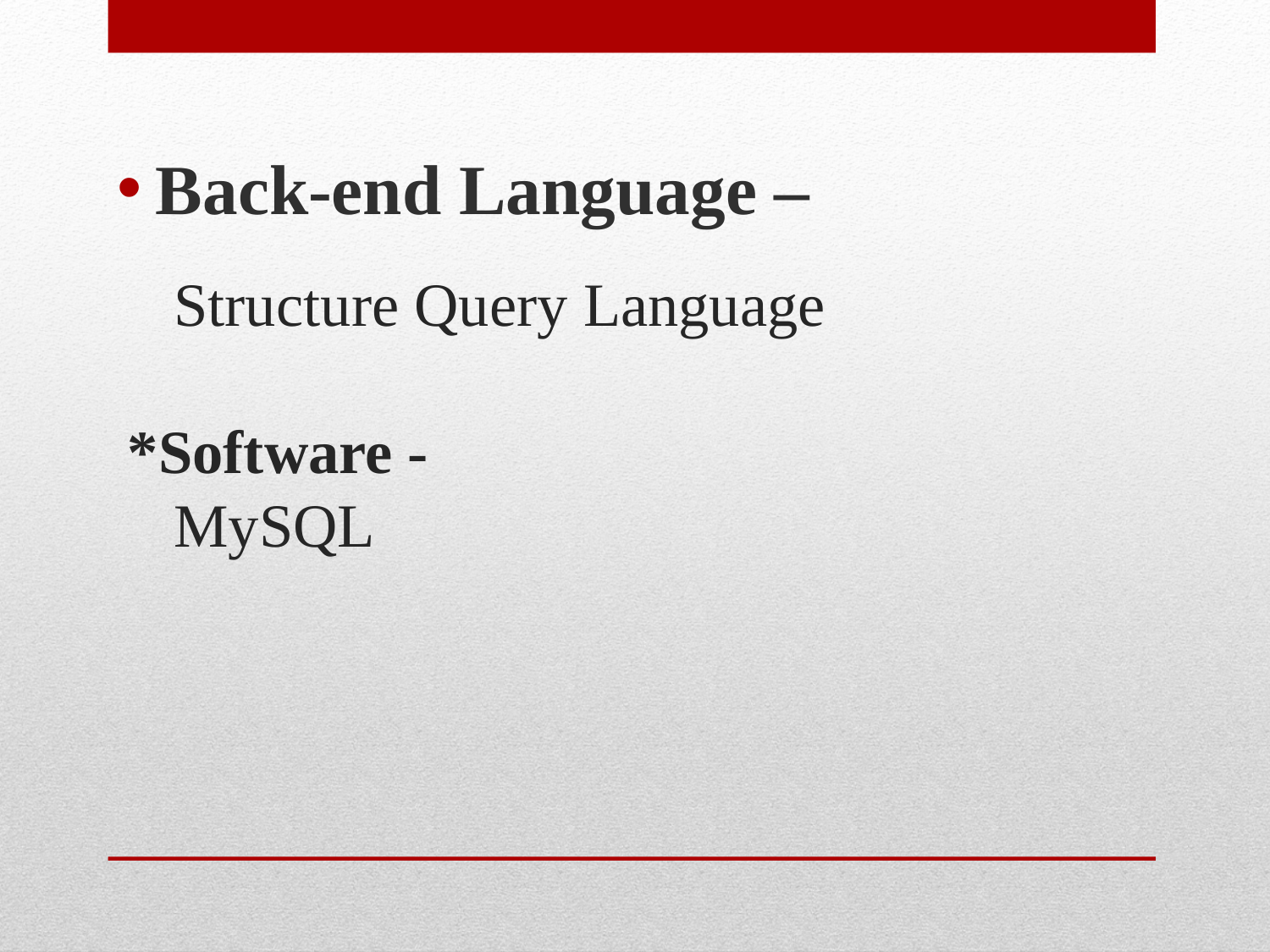

Back-end Language –
# Structure Query Language *Software - MySQL